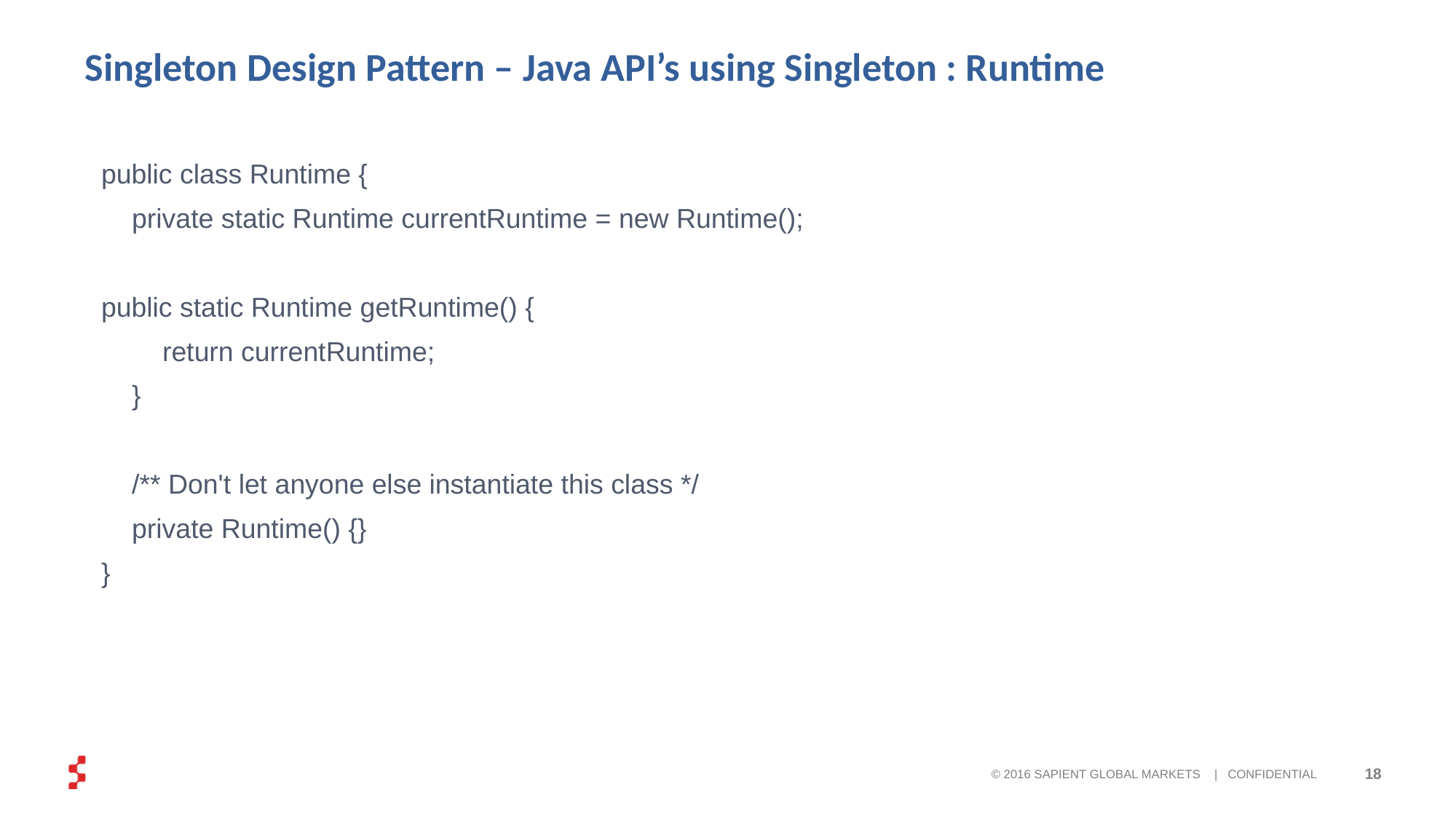

# Singleton Design Pattern – Java API’s using Singleton : Runtime

public class Runtime {
    private static Runtime currentRuntime = new Runtime();

public static Runtime getRuntime() {
        return currentRuntime;
    }

    /** Don't let anyone else instantiate this class */
    private Runtime() {}
}